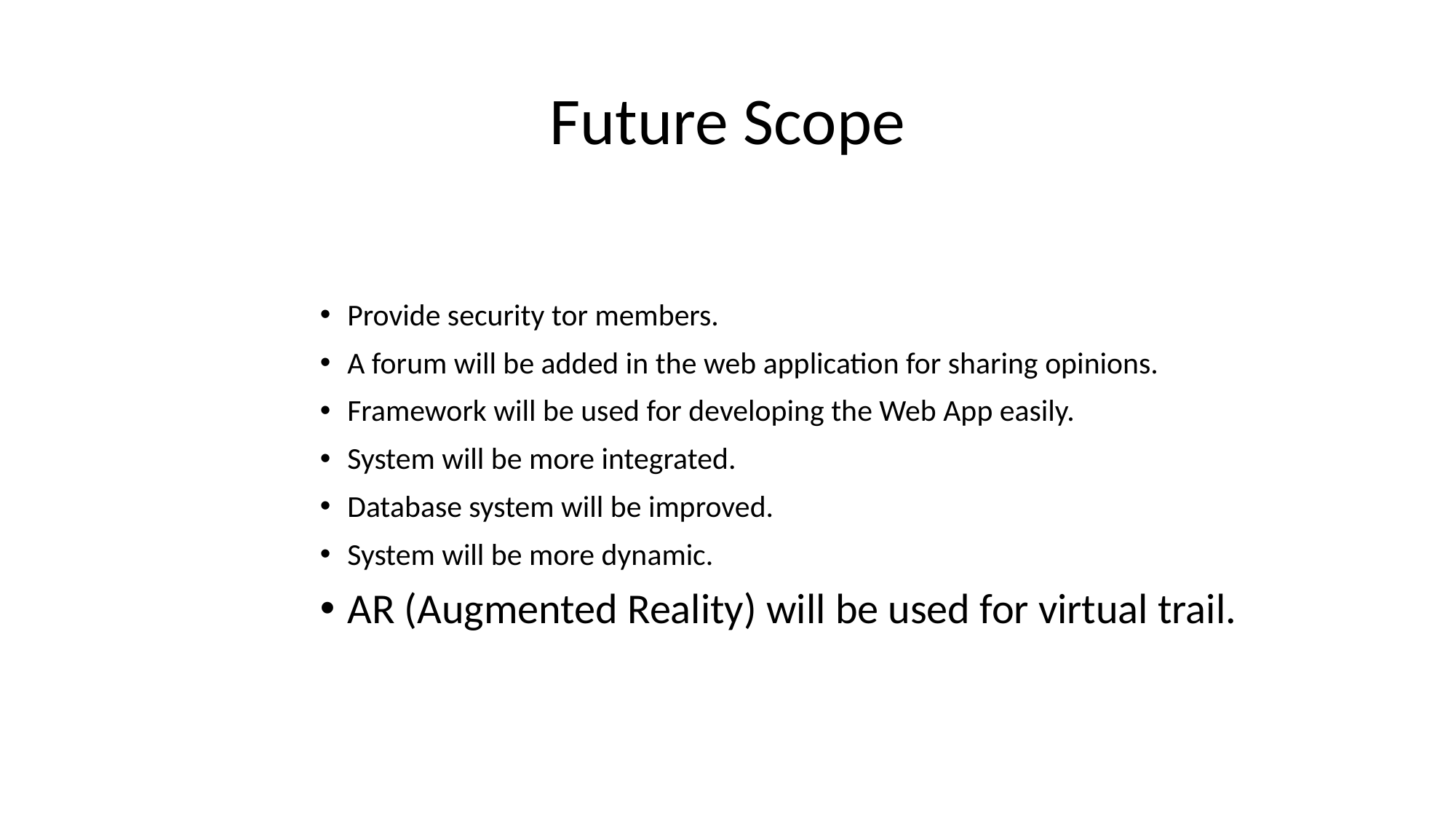

# Future Scope

Provide security tor members.
A forum will be added in the web application for sharing opinions.
Framework will be used for developing the Web App easily.
System will be more integrated.
Database system will be improved.
System will be more dynamic.
AR (Augmented Reality) will be used for virtual trail.